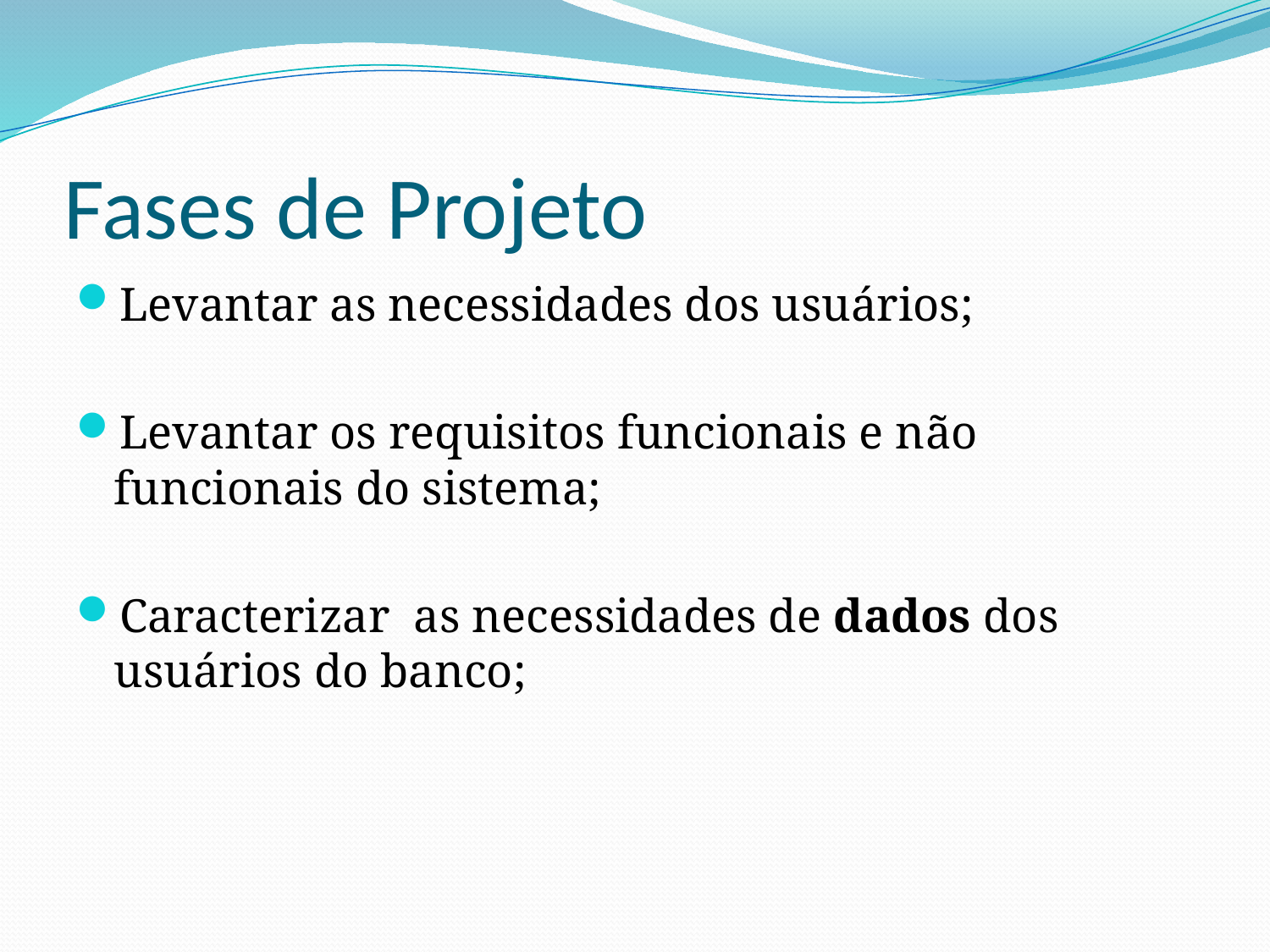

# Fases de Projeto
Levantar as necessidades dos usuários;

Levantar os requisitos funcionais e não funcionais do sistema;

Caracterizar  as necessidades de dados dos usuários do banco;